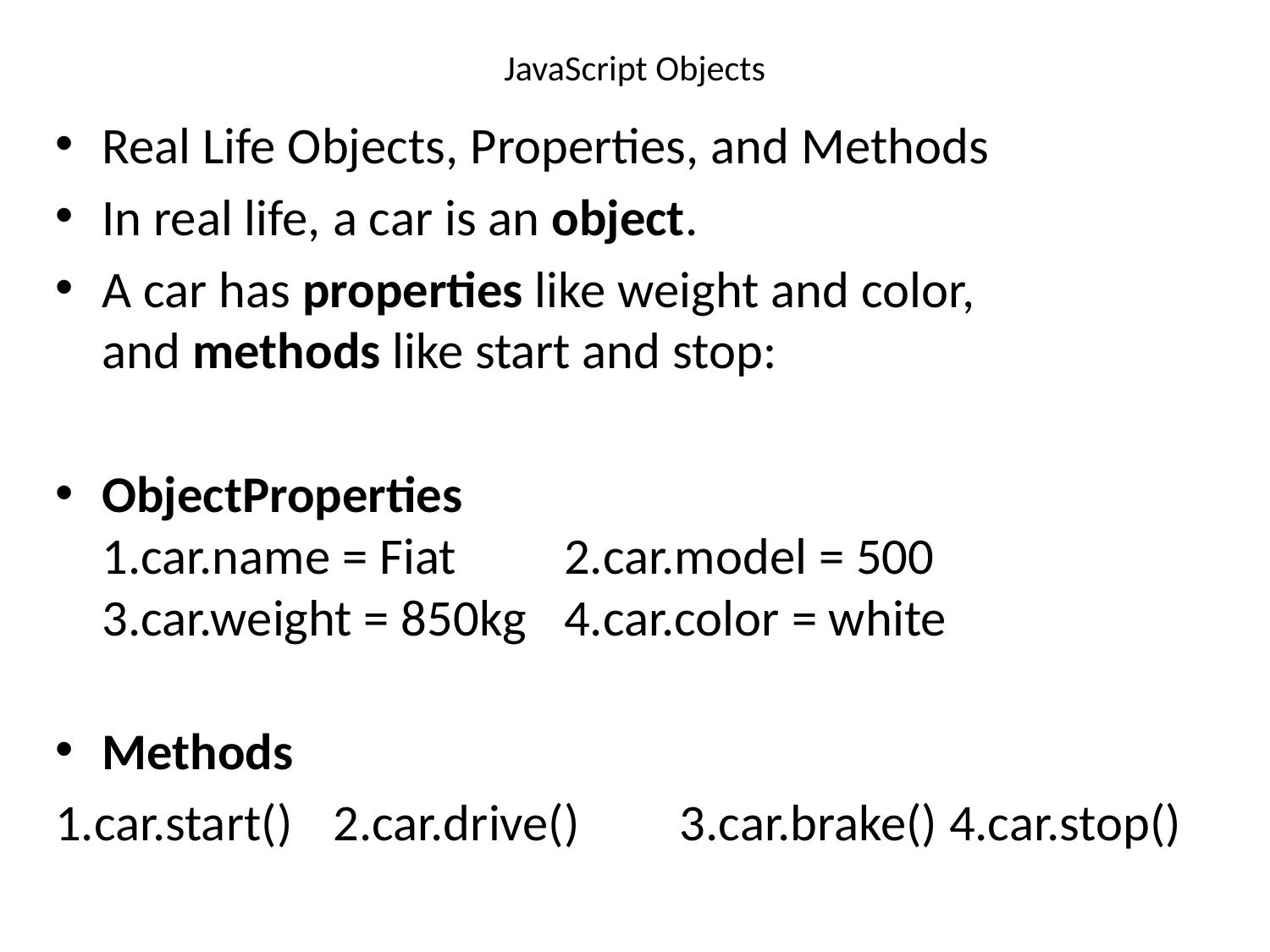

# JavaScript Objects
Real Life Objects, Properties, and Methods
In real life, a car is an object.
A car has properties like weight and color, and methods like start and stop:

ObjectProperties
1.car.name = Fiat	2.car.model = 500	3.car.weight = 850kg	4.car.color = white
Methods
1.car.start()	2.car.drive()	3.car.brake() 4.car.stop()